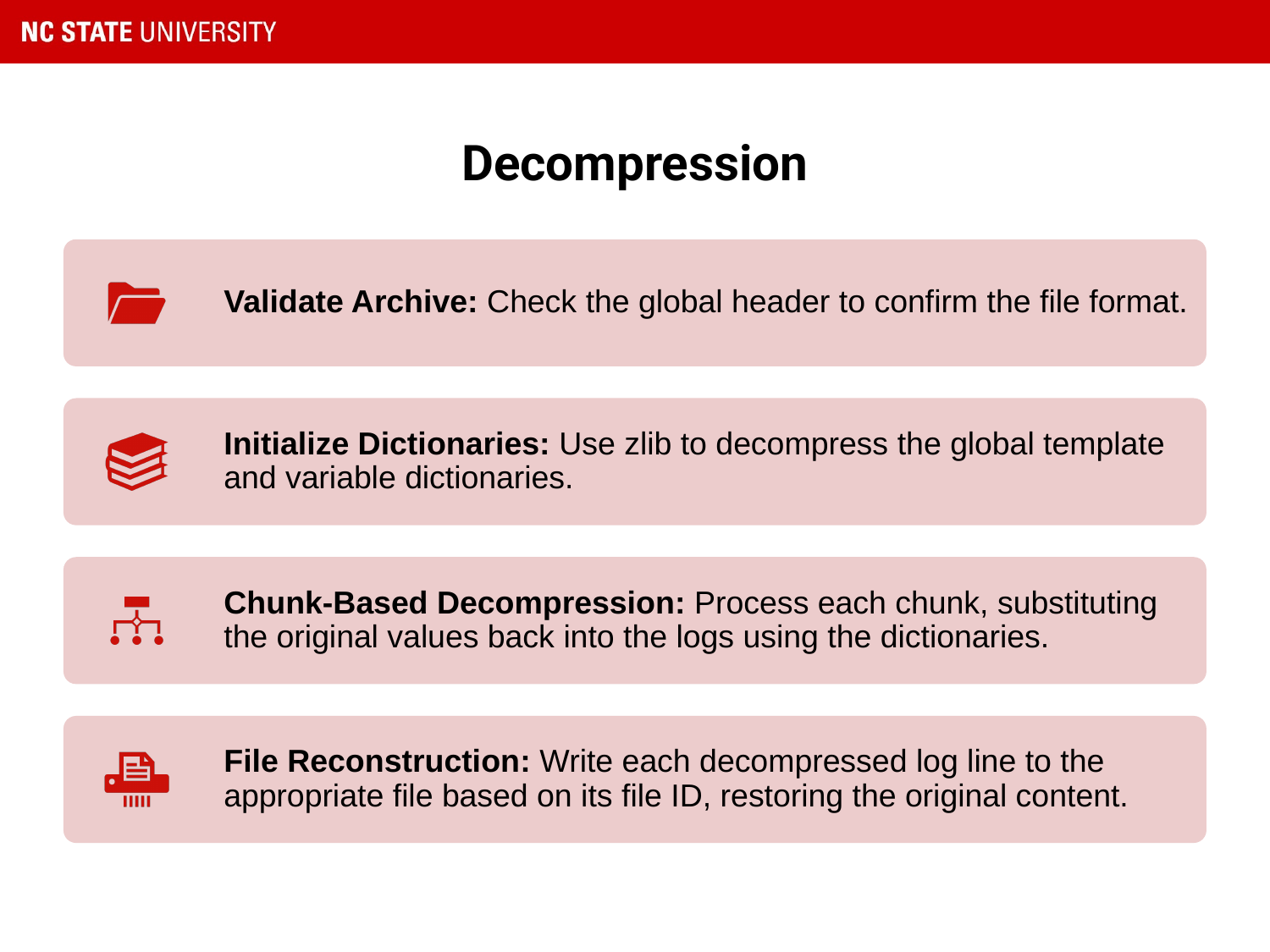

# Decompression
Validate Archive: Check the global header to confirm the file format.
Initialize Dictionaries: Use zlib to decompress the global template and variable dictionaries.
Chunk-Based Decompression: Process each chunk, substituting the original values back into the logs using the dictionaries.
File Reconstruction: Write each decompressed log line to the appropriate file based on its file ID, restoring the original content.